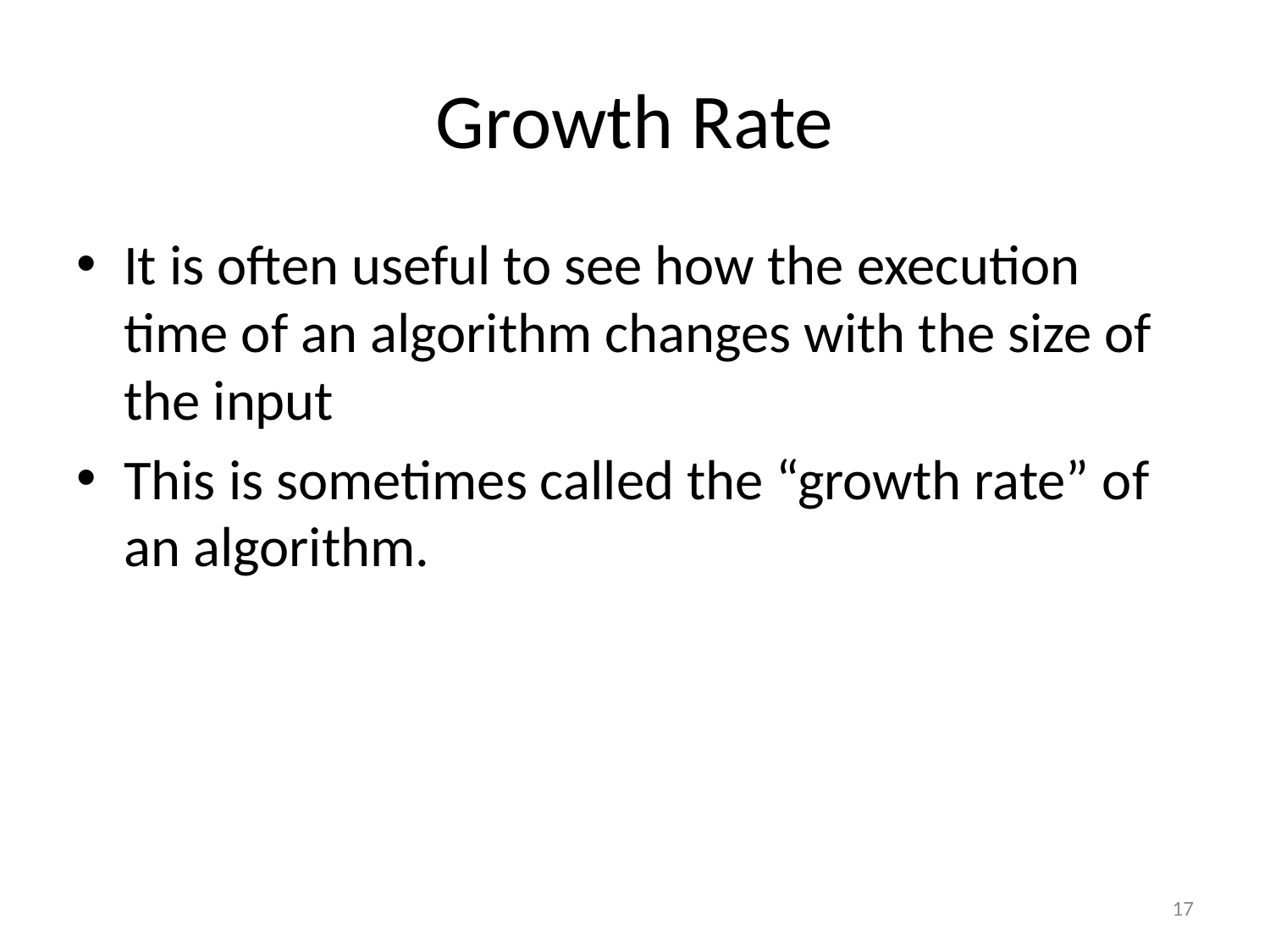

# Growth Rate
It is often useful to see how the execution time of an algorithm changes with the size of the input
This is sometimes called the “growth rate” of an algorithm.
17